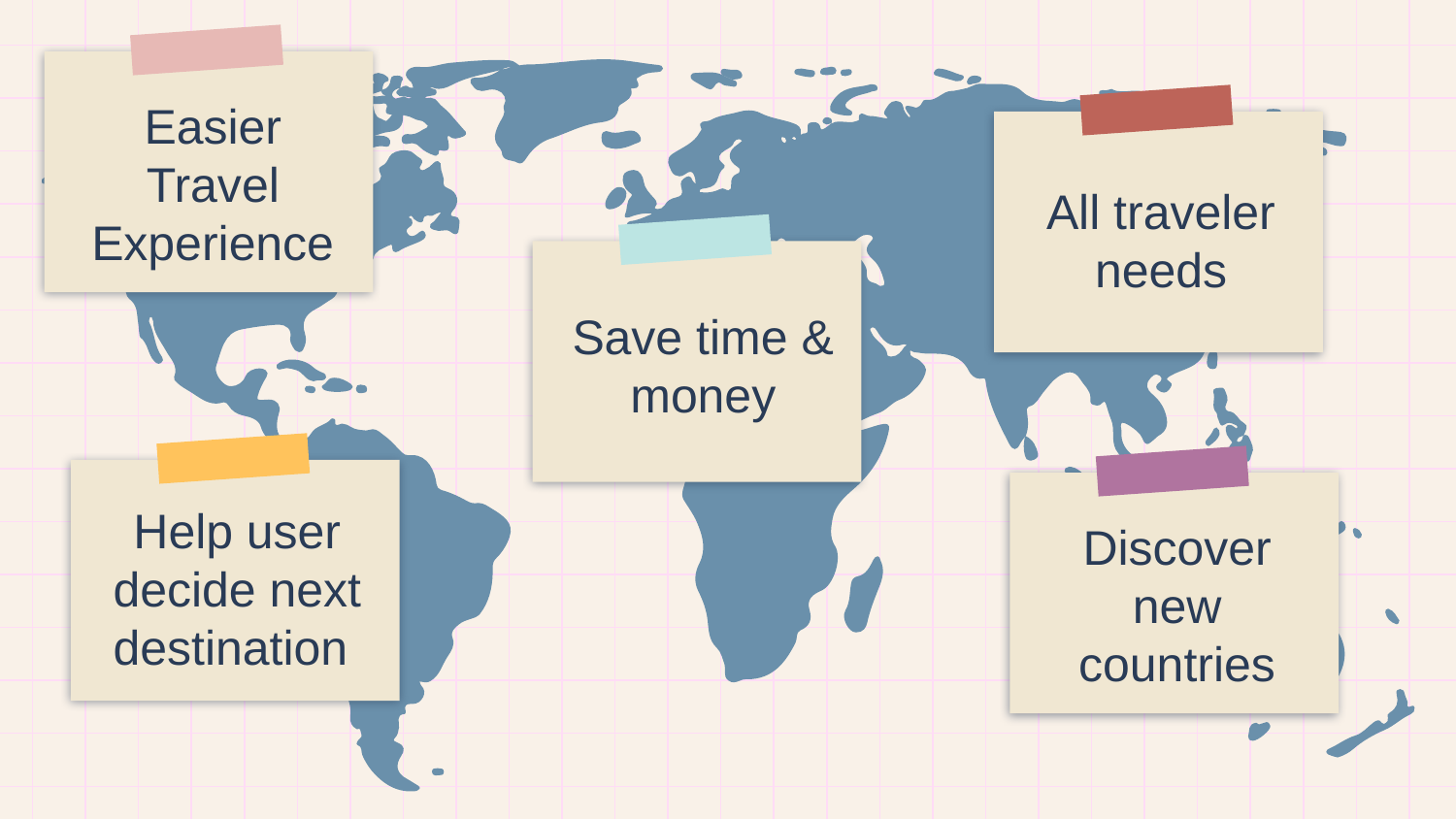

Easier Travel Experience

All traveler needs

Save time & money

Help user decide next destination
Discover new countries